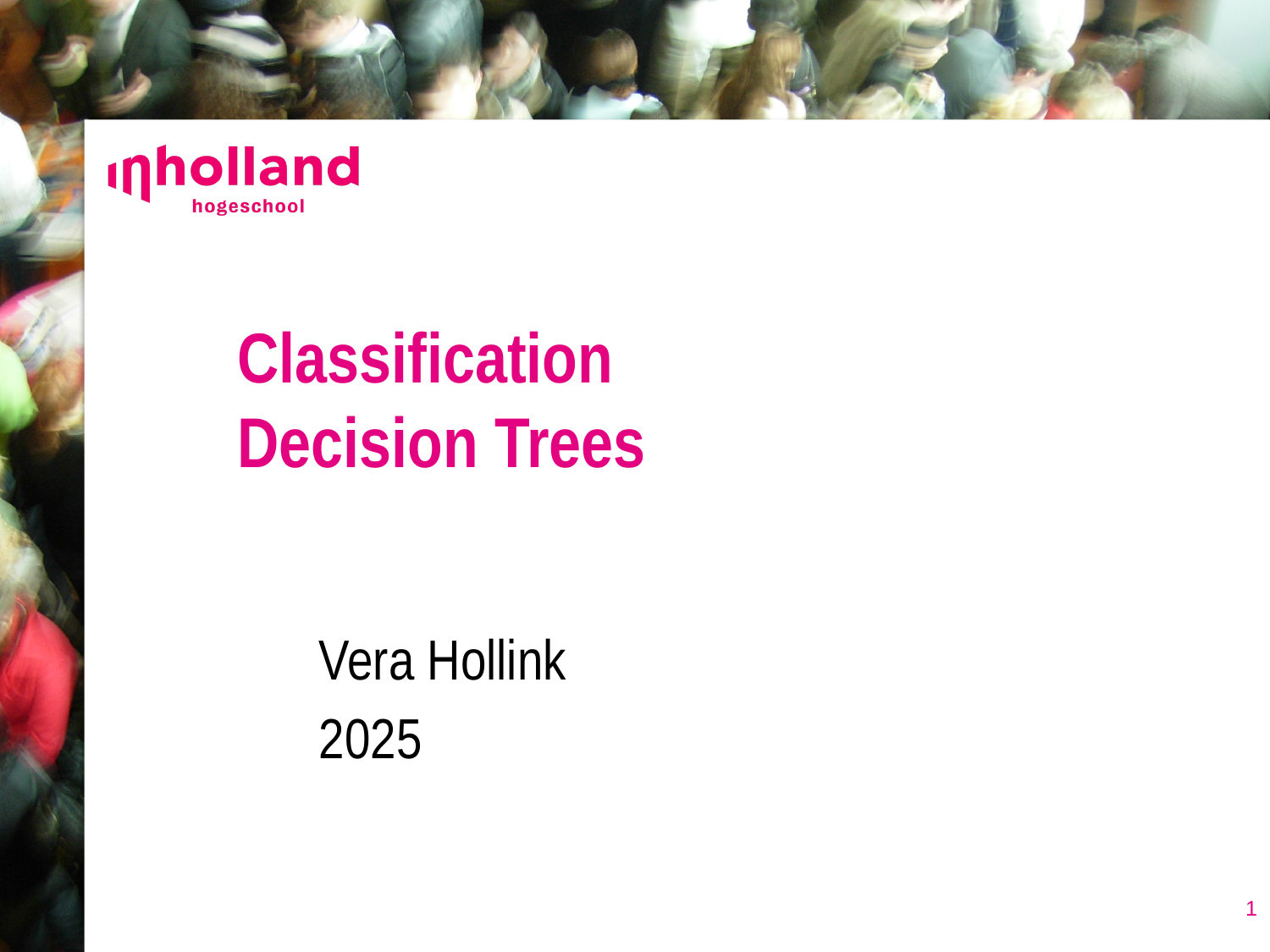

# Classification Decision Trees

Vera Hollink
2025
1